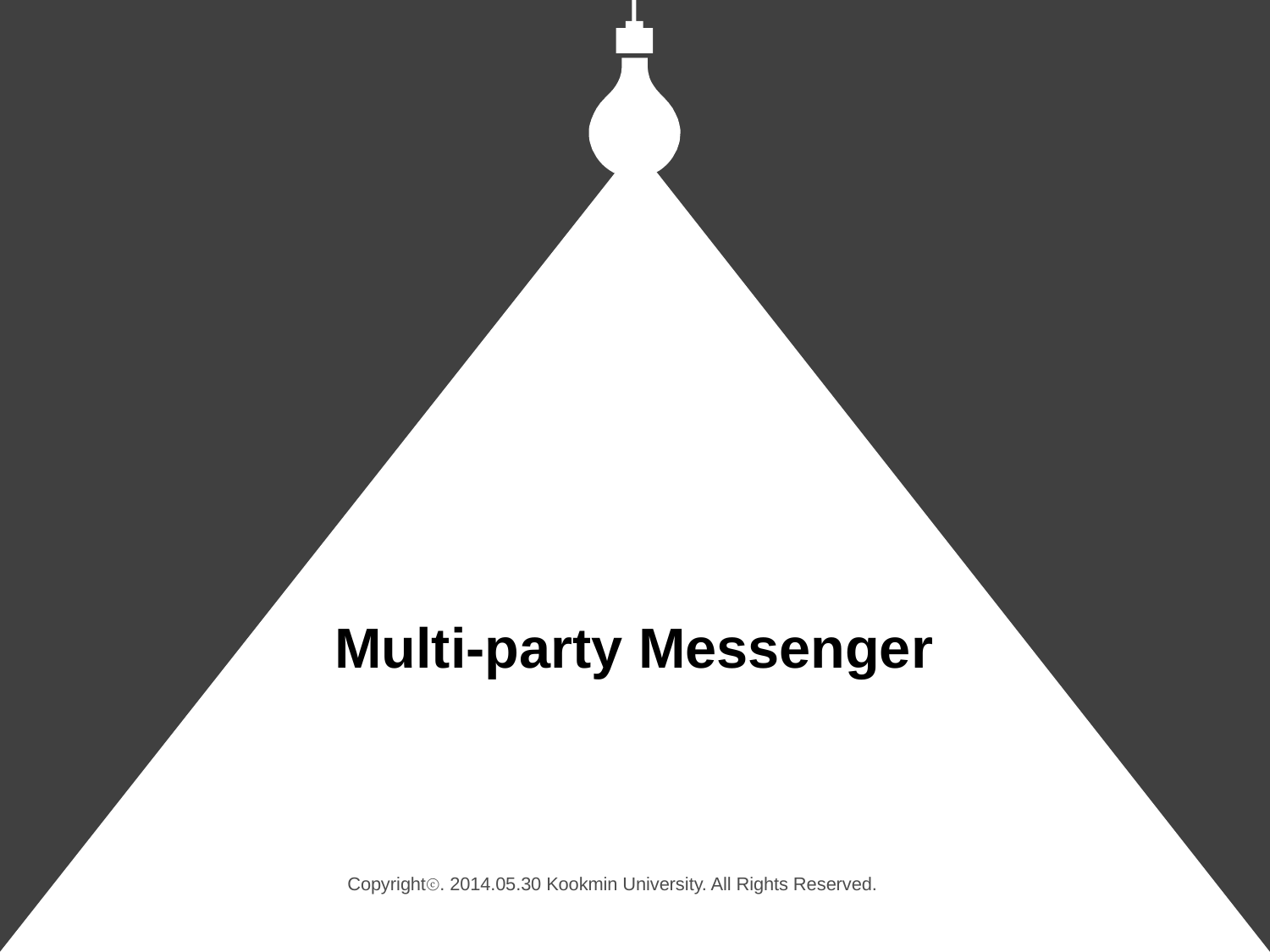

Multi-party Messenger
Copyrightⓒ. 2014.05.30 Kookmin University. All Rights Reserved.